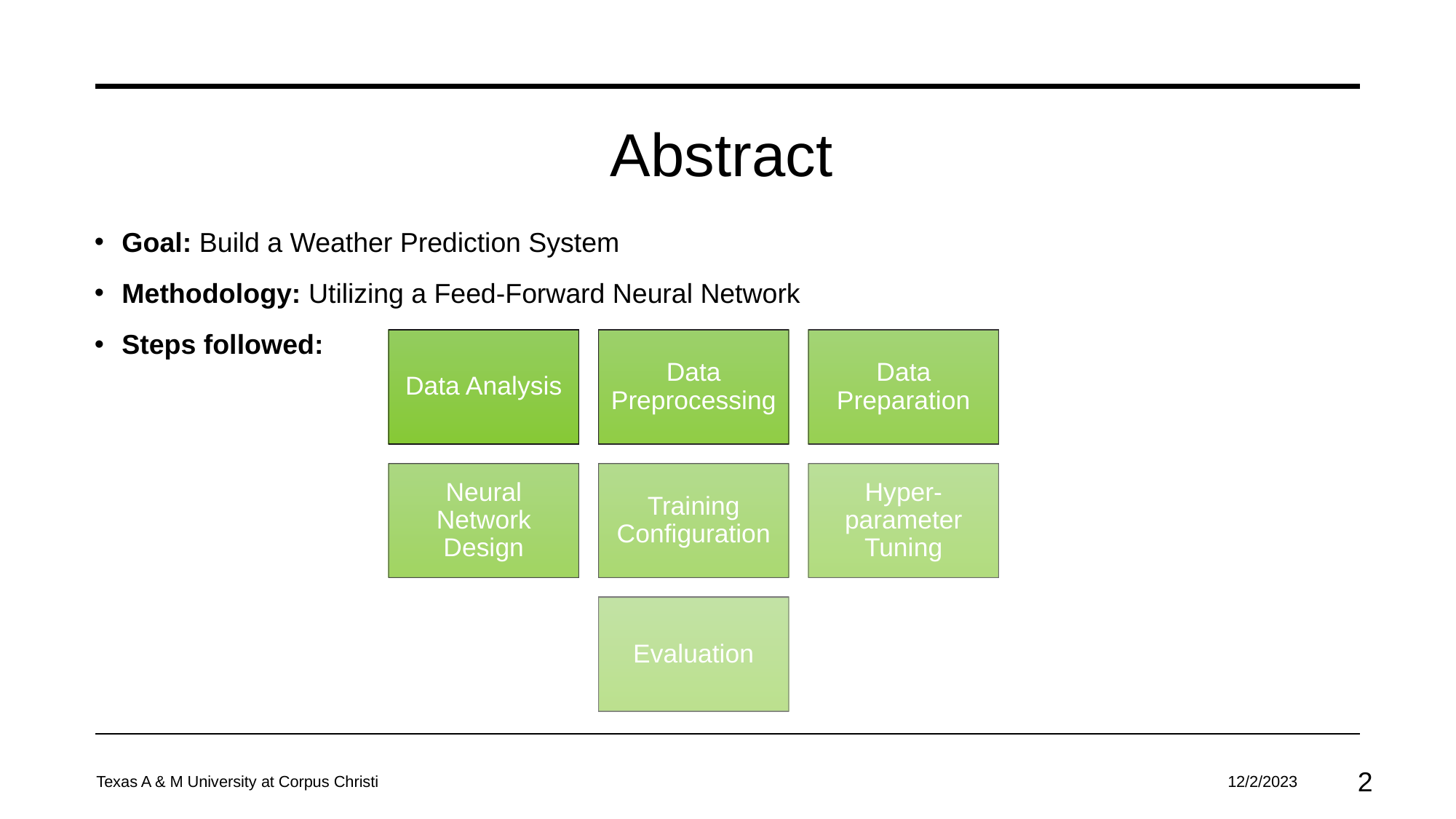

# Abstract
Goal: Build a Weather Prediction System
Methodology: Utilizing a Feed-Forward Neural Network
Steps followed:

Data Analysis
Data Preprocessing
Data Preparation
Neural Network Design
Training Configuration
Hyper-parameter Tuning
Evaluation
Texas A & M University at Corpus Christi
12/2/2023
2